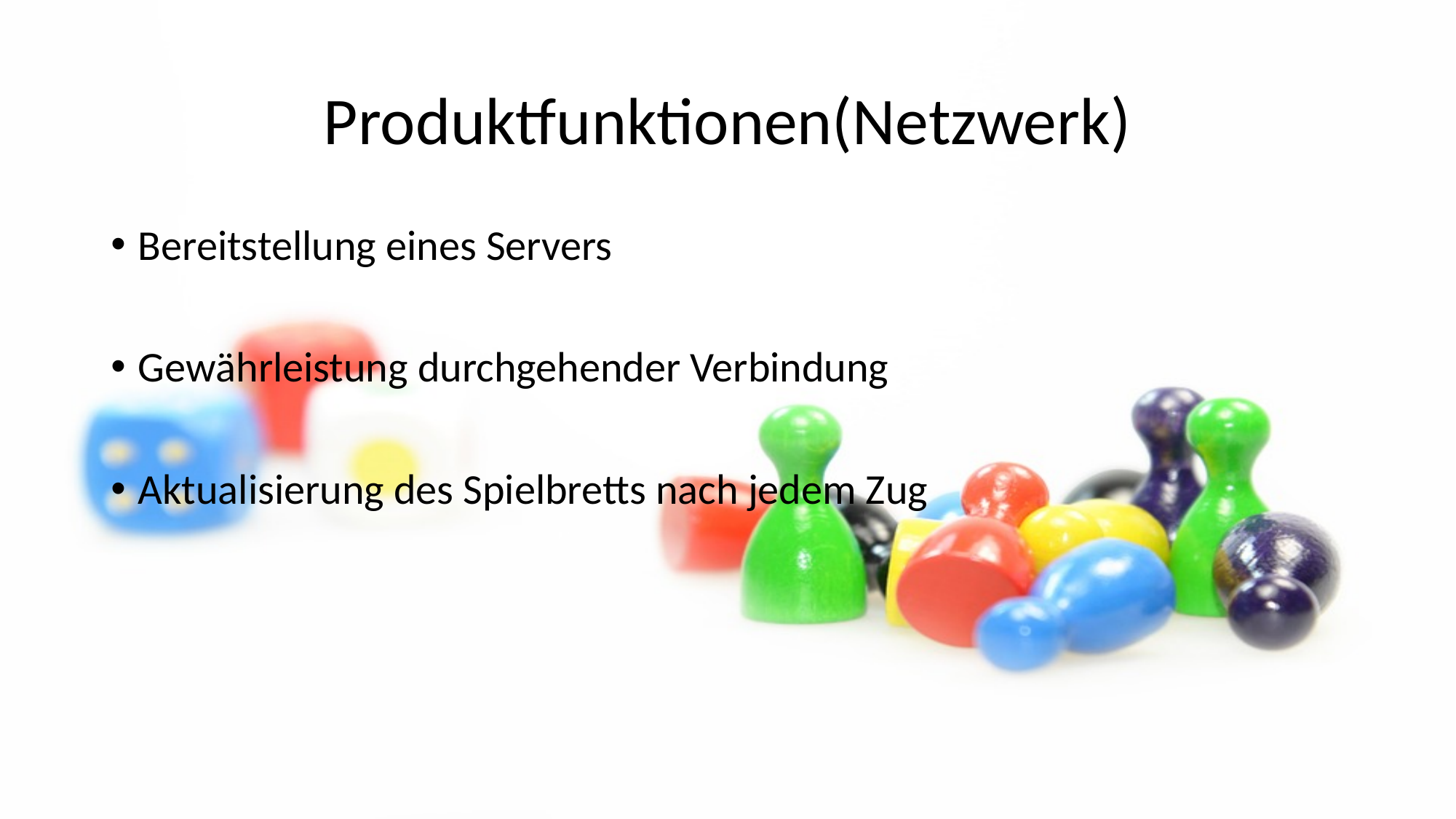

# Produktfunktionen(Netzwerk)
Bereitstellung eines Servers

Gewährleistung durchgehender Verbindung

Aktualisierung des Spielbretts nach jedem Zug